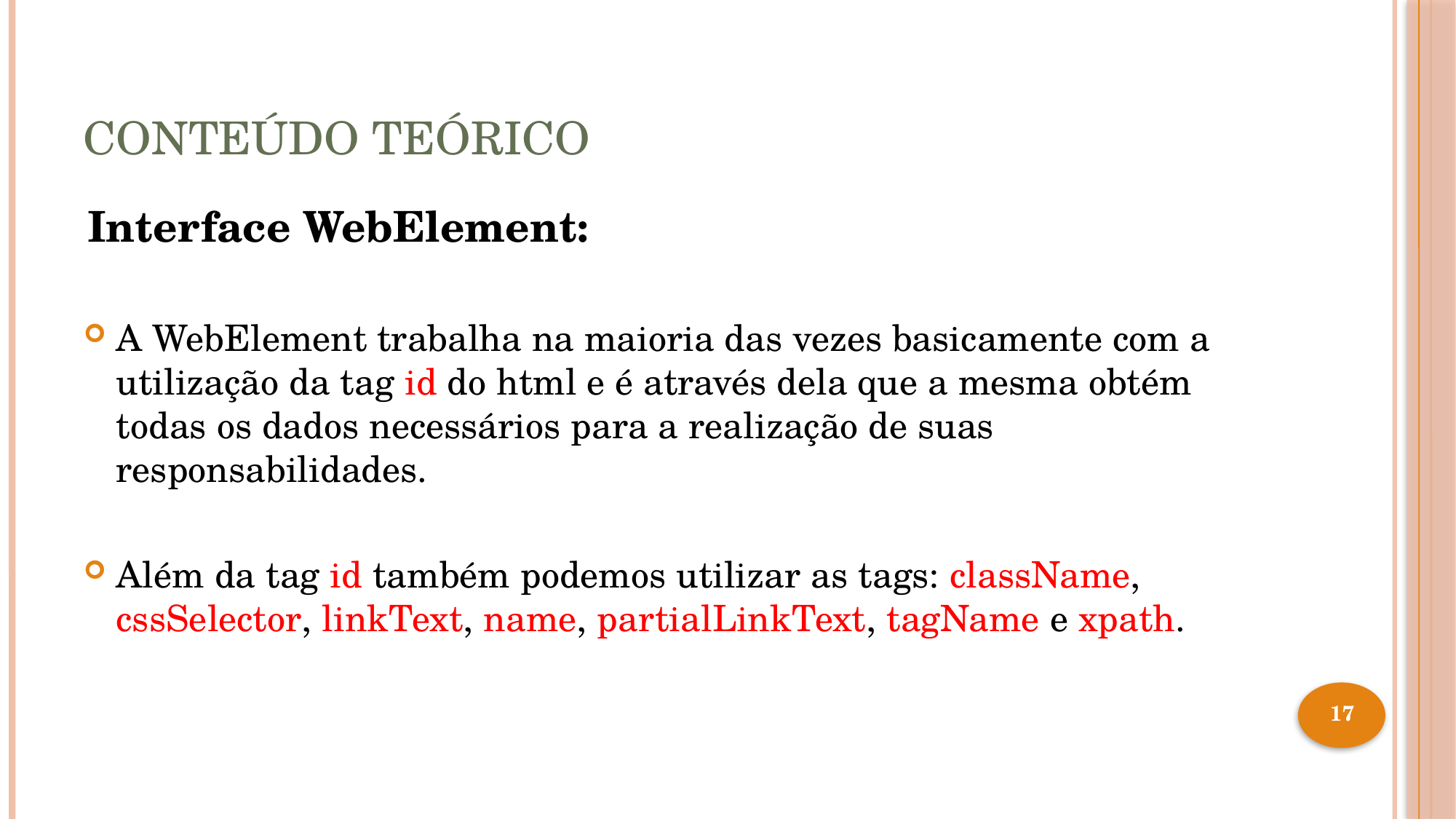

# Conteúdo teórico
Interface WebElement:

A WebElement trabalha na maioria das vezes basicamente com a utilização da tag id do html e é através dela que a mesma obtém todas os dados necessários para a realização de suas responsabilidades.

Além da tag id também podemos utilizar as tags: className, cssSelector, linkText, name, partialLinkText, tagName e xpath.
17